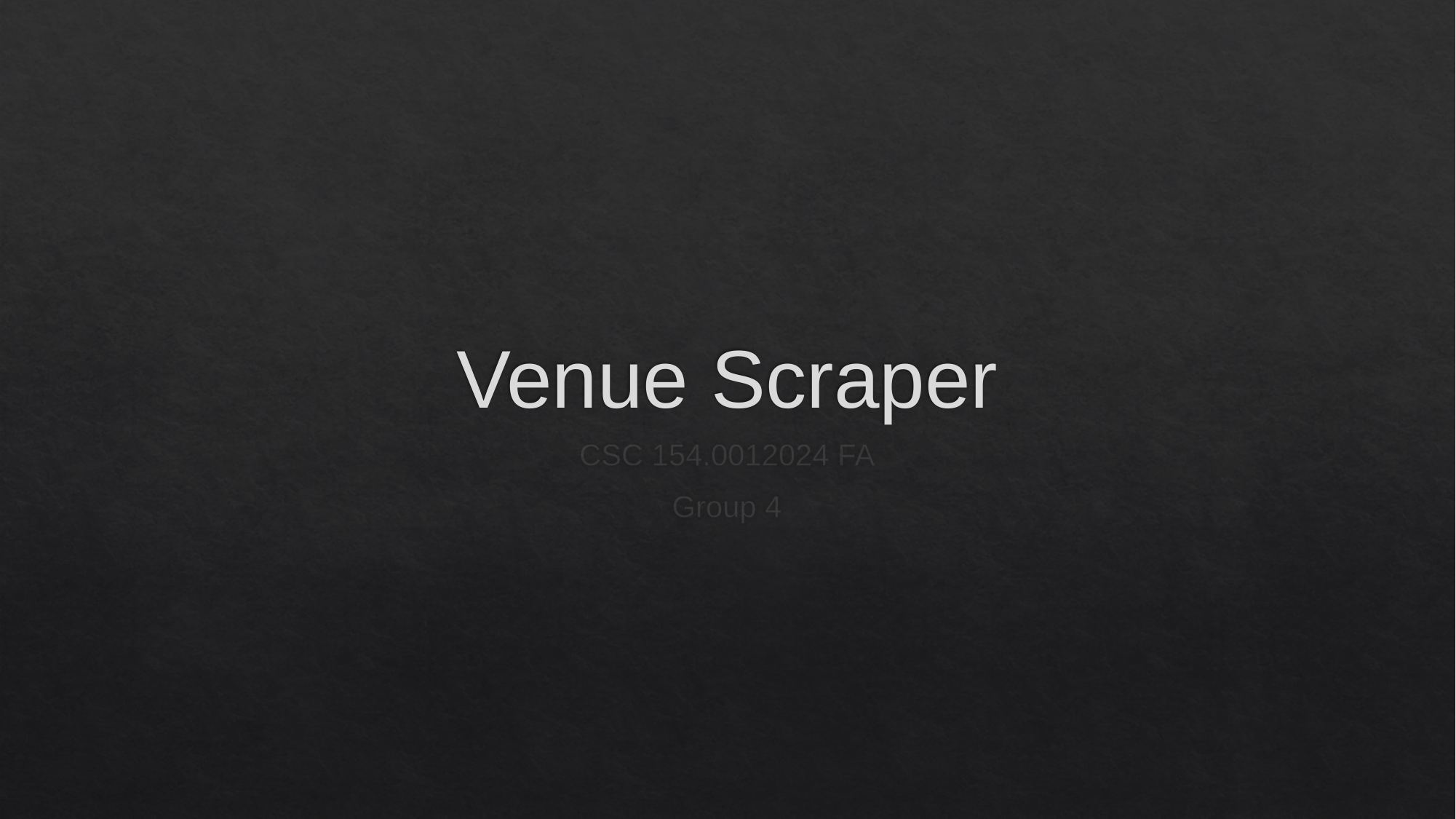

# Venue Scraper
CSC 154.0012024 FA
Group 4